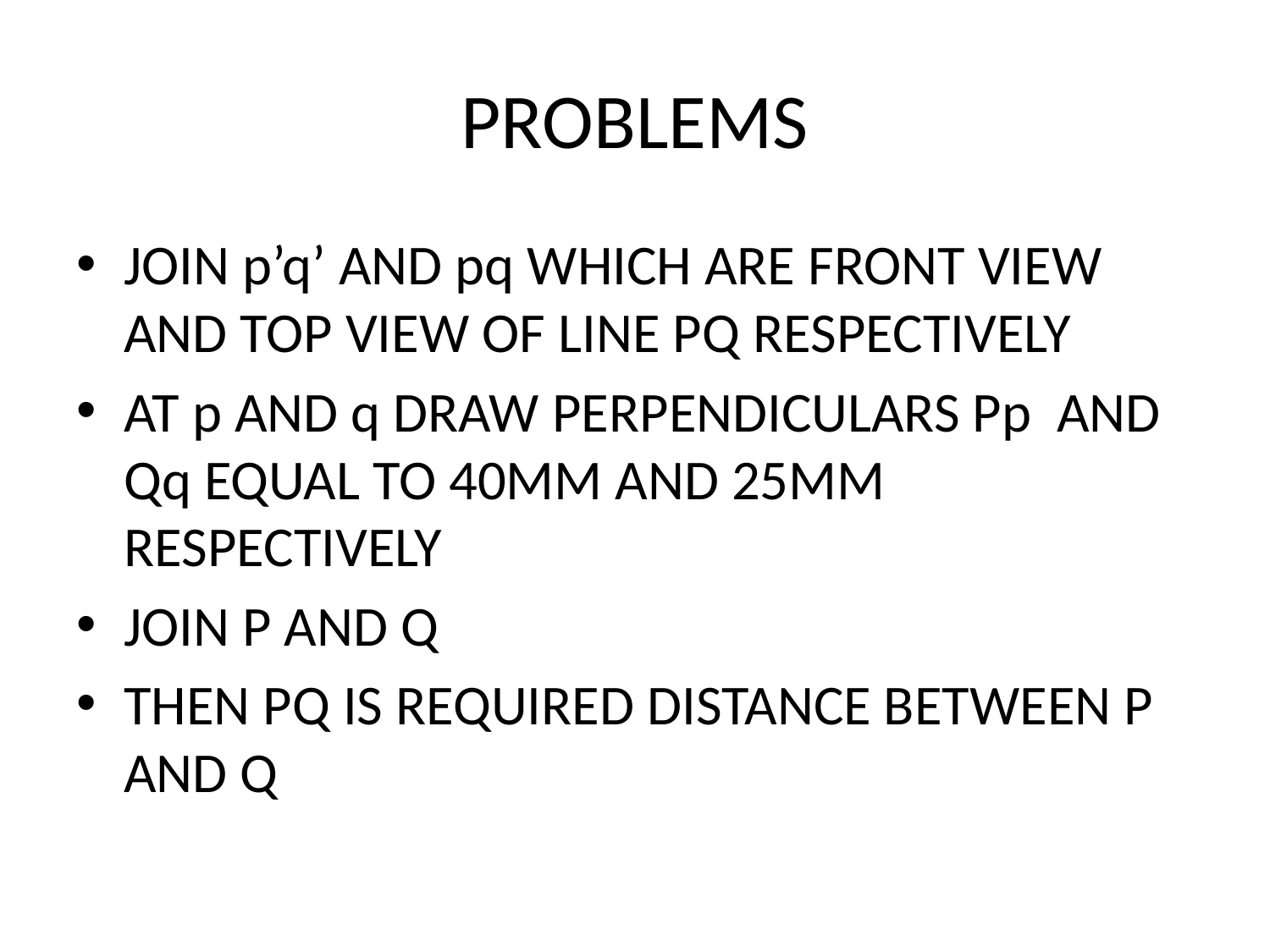

# PROBLEMS
JOIN p’q’ AND pq WHICH ARE FRONT VIEW AND TOP VIEW OF LINE PQ RESPECTIVELY
AT p AND q DRAW PERPENDICULARS Pp  AND Qq EQUAL TO 40MM AND 25MM RESPECTIVELY
JOIN P AND Q
THEN PQ IS REQUIRED DISTANCE BETWEEN P AND Q